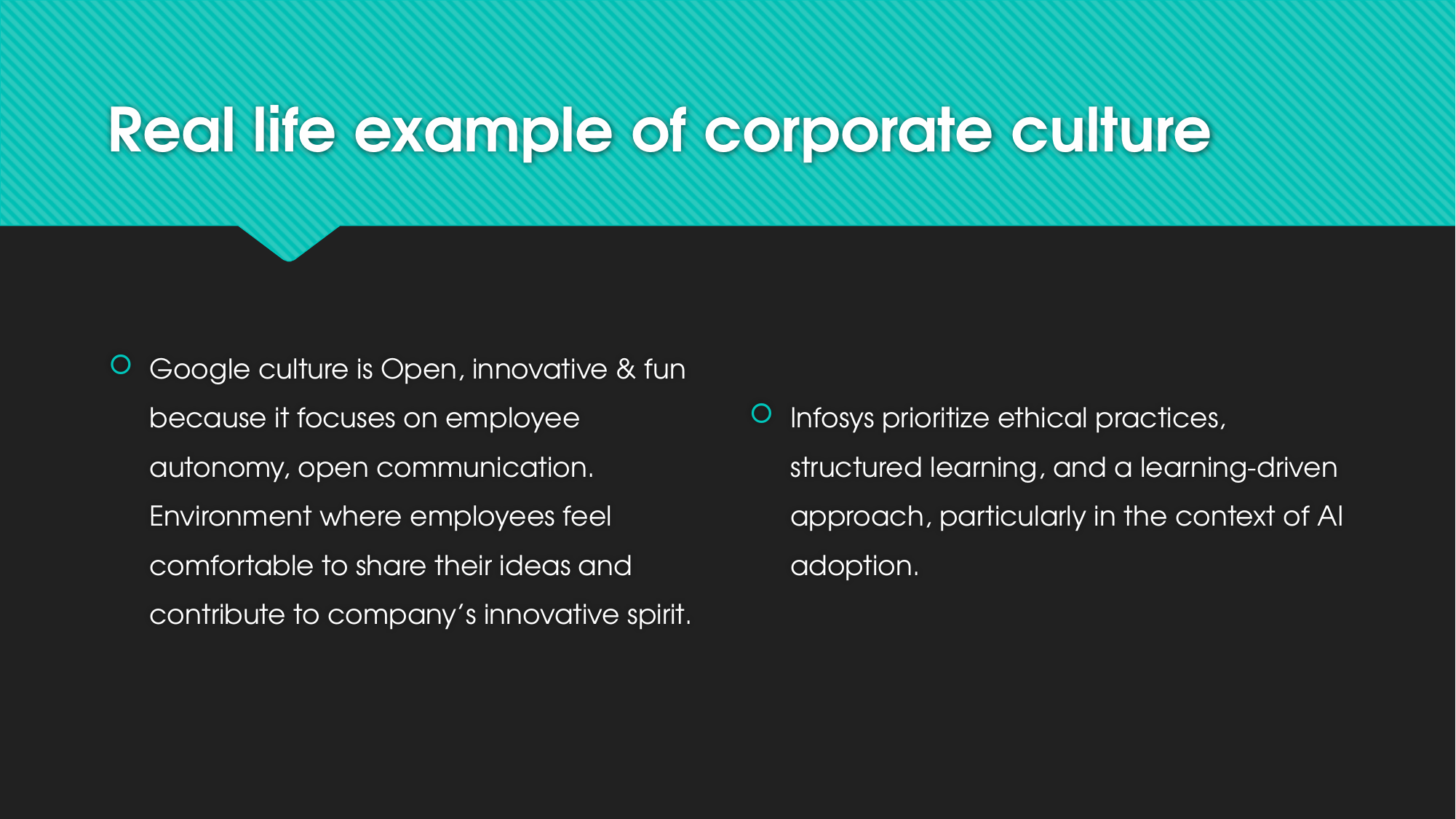

# Real life example of corporate culture
Google culture is Open, innovative & fun because it focuses on employee autonomy, open communication. Environment where employees feel comfortable to share their ideas and contribute to company’s innovative spirit.
Infosys prioritize ethical practices, structured learning, and a learning-driven approach, particularly in the context of AI adoption.